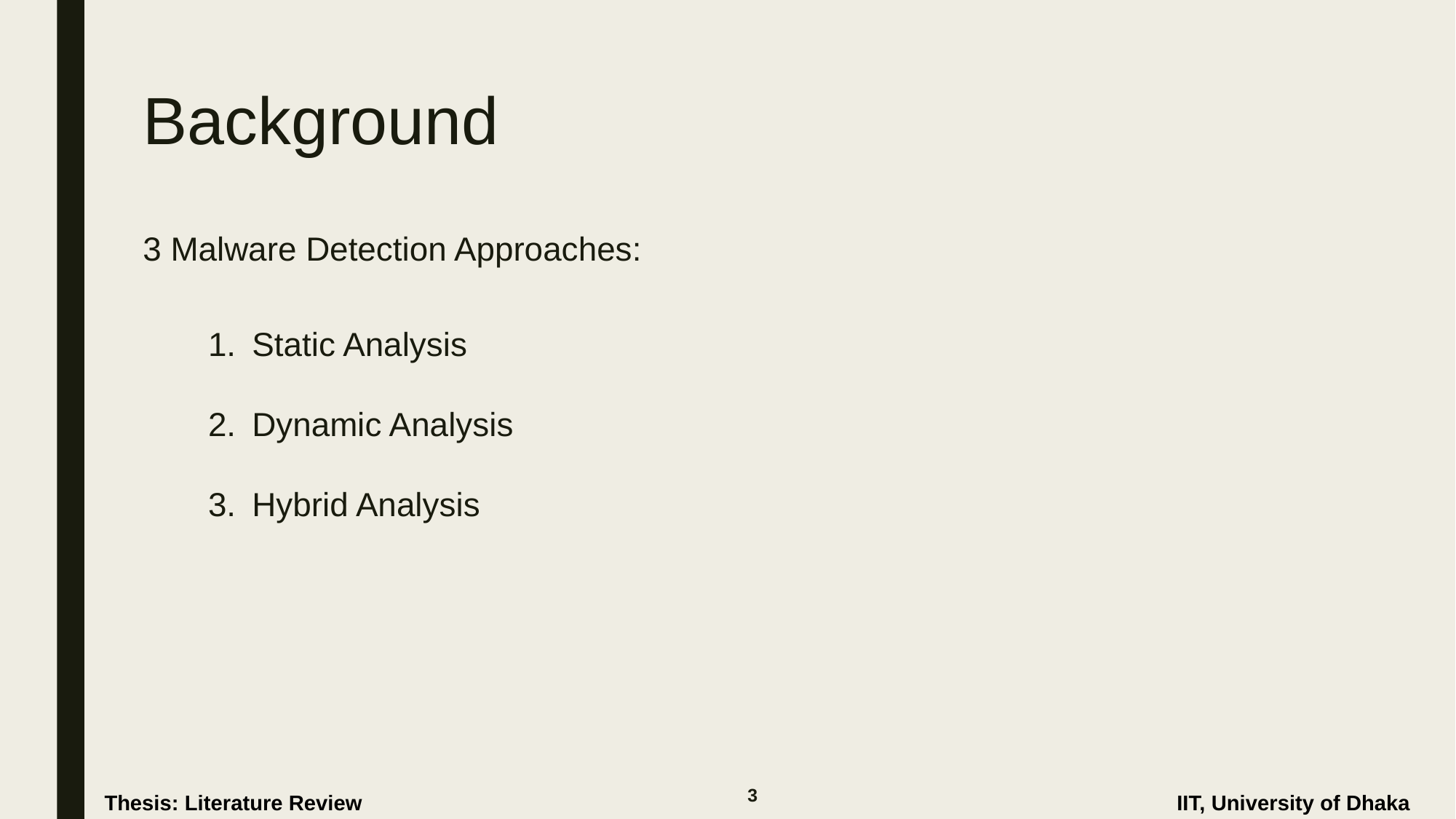

# Background
3 Malware Detection Approaches:
Static Analysis
Dynamic Analysis
Hybrid Analysis
3